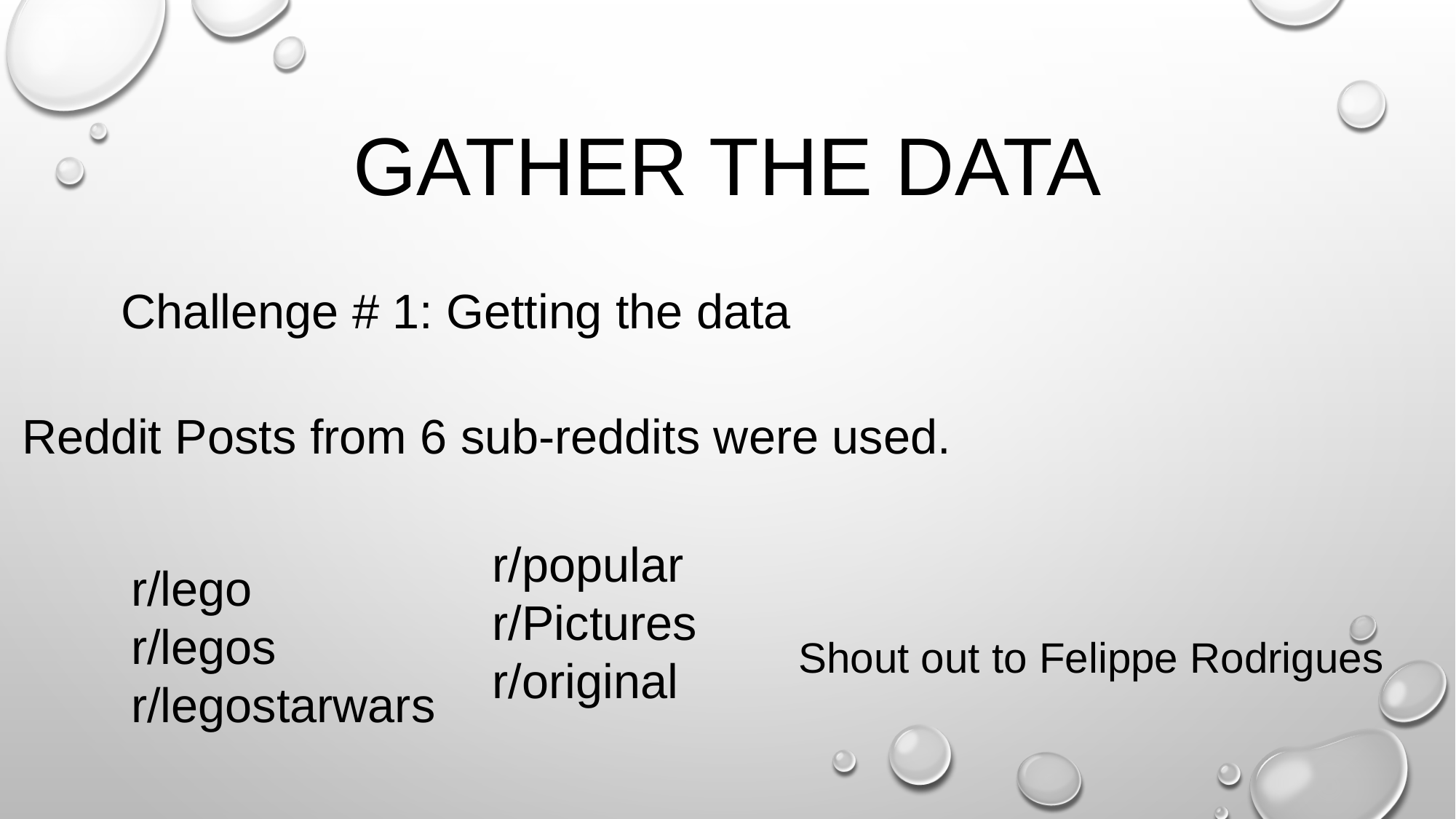

# Gather the data
Challenge # 1: Getting the data
Reddit Posts from 6 sub-reddits were used.
r/popular
r/Pictures
r/original
r/lego
r/legos
r/legostarwars
Shout out to Felippe Rodrigues